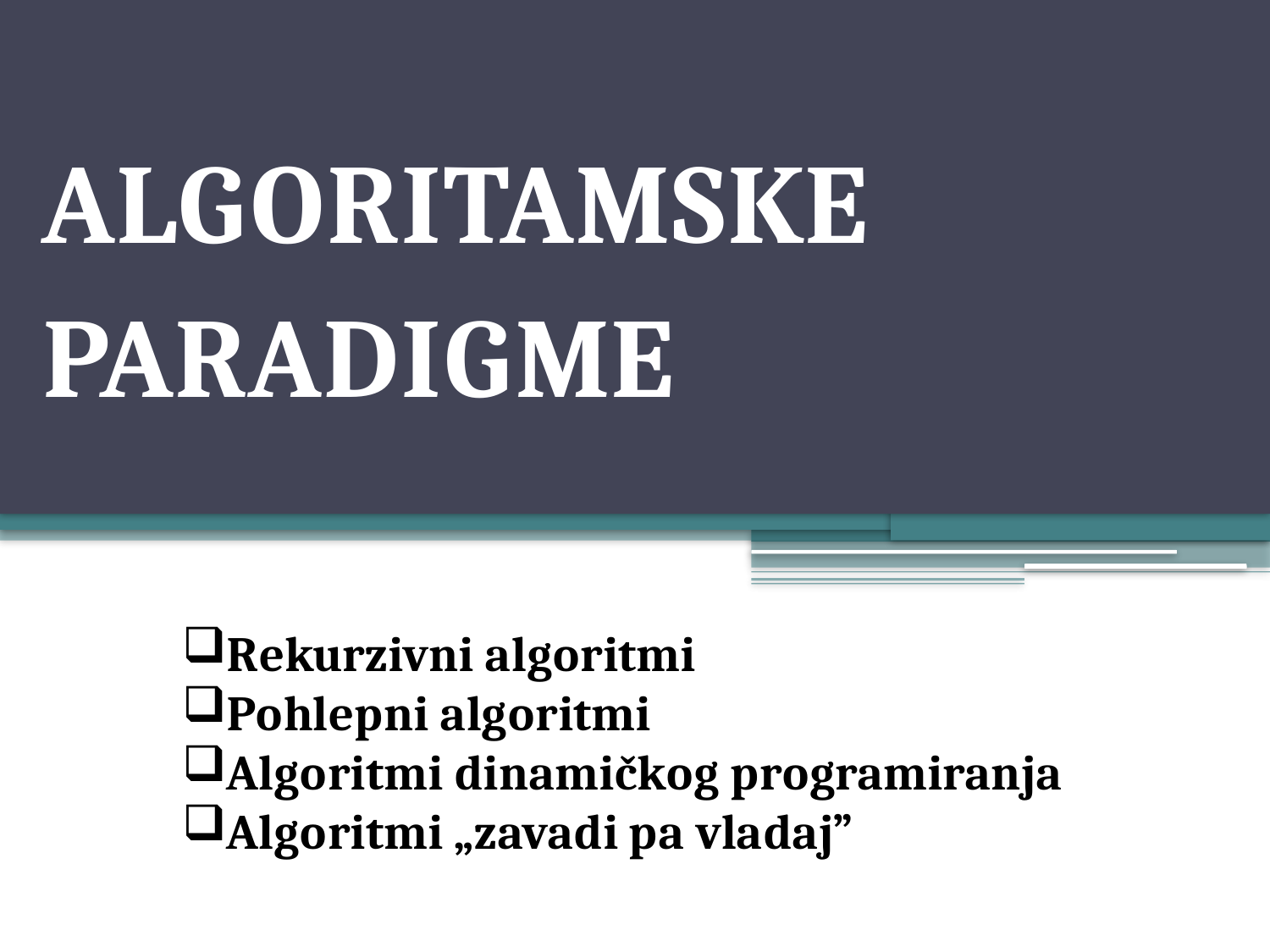

# ALGORITAMSKE PARADIGME
Rekurzivni algoritmi
Pohlepni algoritmi
Algoritmi dinamičkog programiranja
Algoritmi „zavadi pa vladaj”